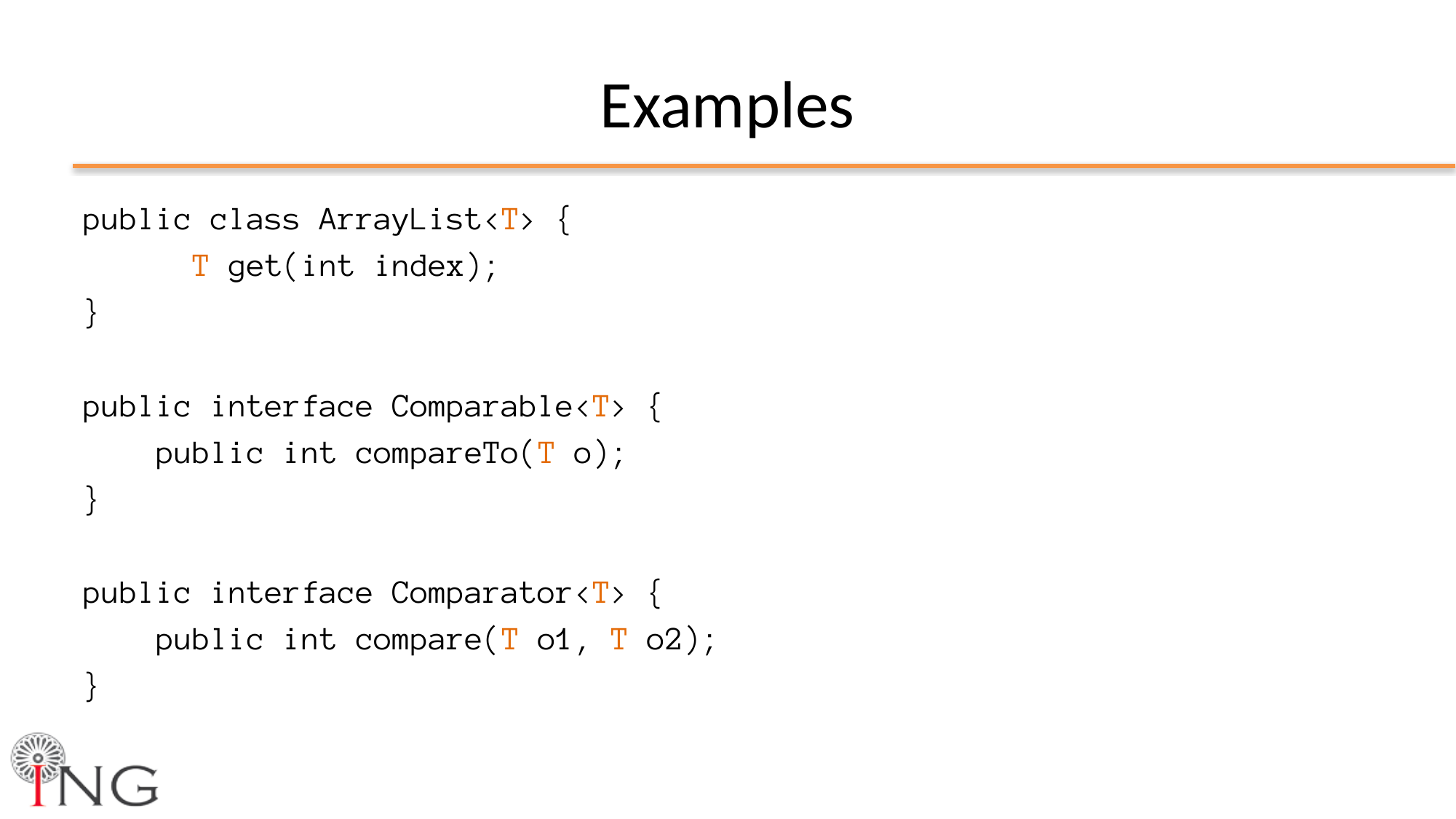

# Examples
public class ArrayList<T> {
	T get(int index);
}

public interface Comparable<T> {
    public int compareTo(T o);
}

public interface Comparator<T> {
    public int compare(T o1, T o2);
}